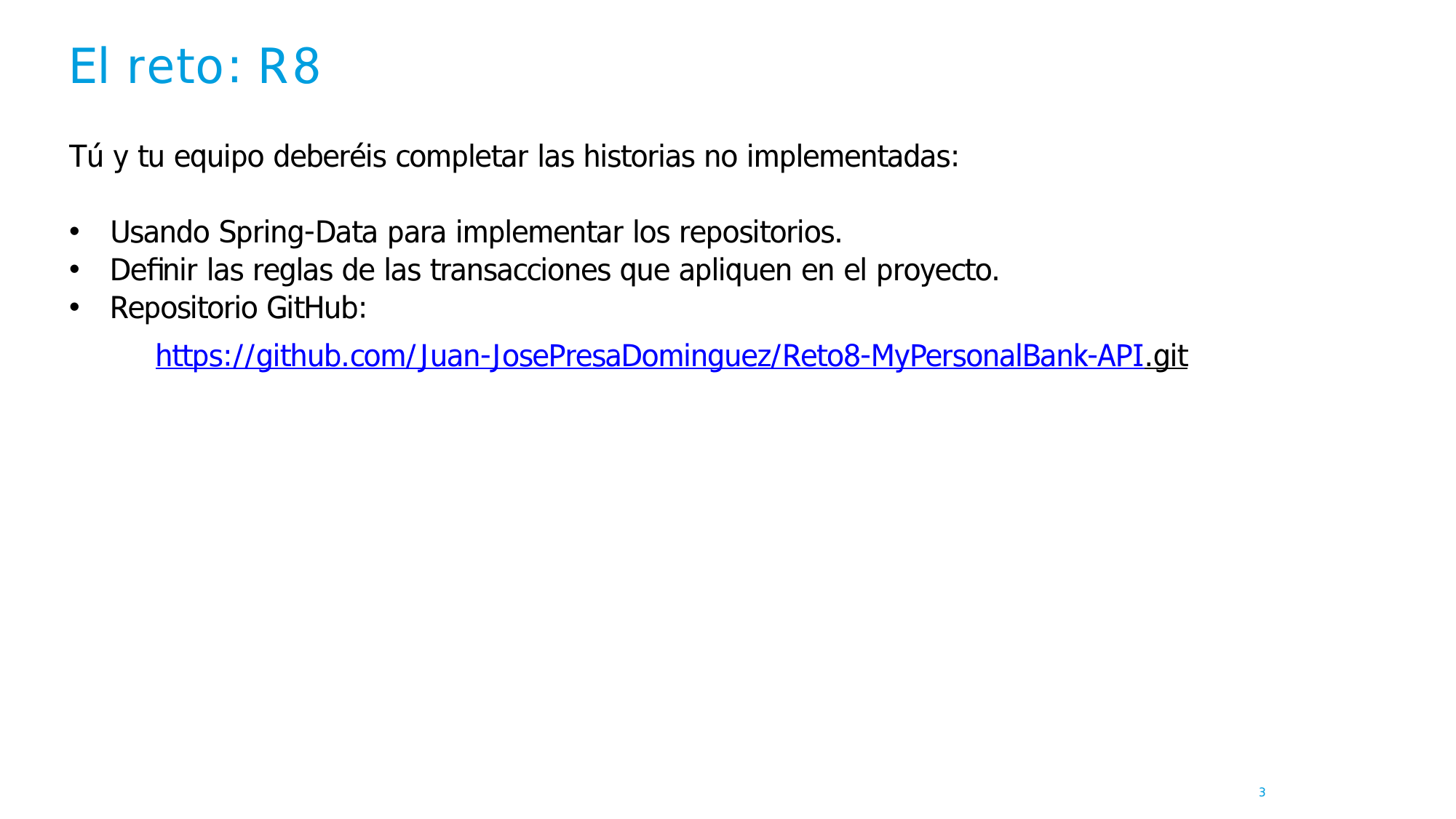

# El reto: R8
Tú y tu equipo deberéis completar las historias no implementadas:

Usando Spring-Data para implementar los repositorios.
Definir las reglas de las transacciones que apliquen en el proyecto.
Repositorio GitHub:
https://github.com/Juan-JosePresaDominguez/Reto8-MyPersonalBank-API.git
3